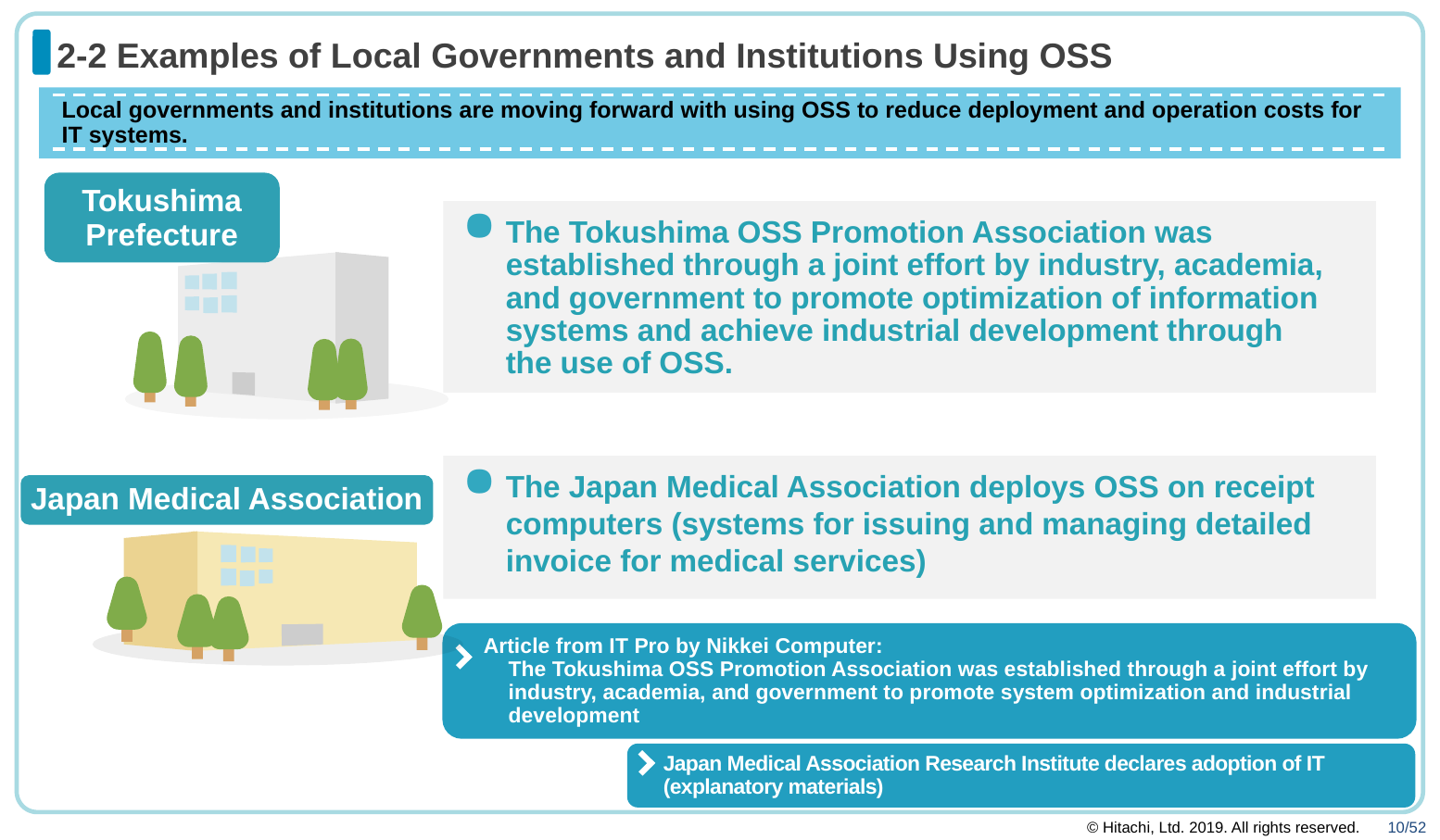

# 2-2 Examples of Local Governments and Institutions Using OSS

Local governments and institutions are moving forward with using OSS to reduce deployment and operation costs for IT systems.
Tokushima Prefecture

The Tokushima OSS Promotion Association was established through a joint effort by industry, academia, and government to promote optimization of information systems and achieve industrial development through the use of OSS.

The Japan Medical Association deploys OSS on receipt computers (systems for issuing and managing detailed invoice for medical services)
Japan Medical Association

     Article from IT Pro by Nikkei Computer:
The Tokushima OSS Promotion Association was established through a joint effort by industry, academia, and government to promote system optimization and industrial development

Japan Medical Association Research Institute declares adoption of IT  (explanatory materials)